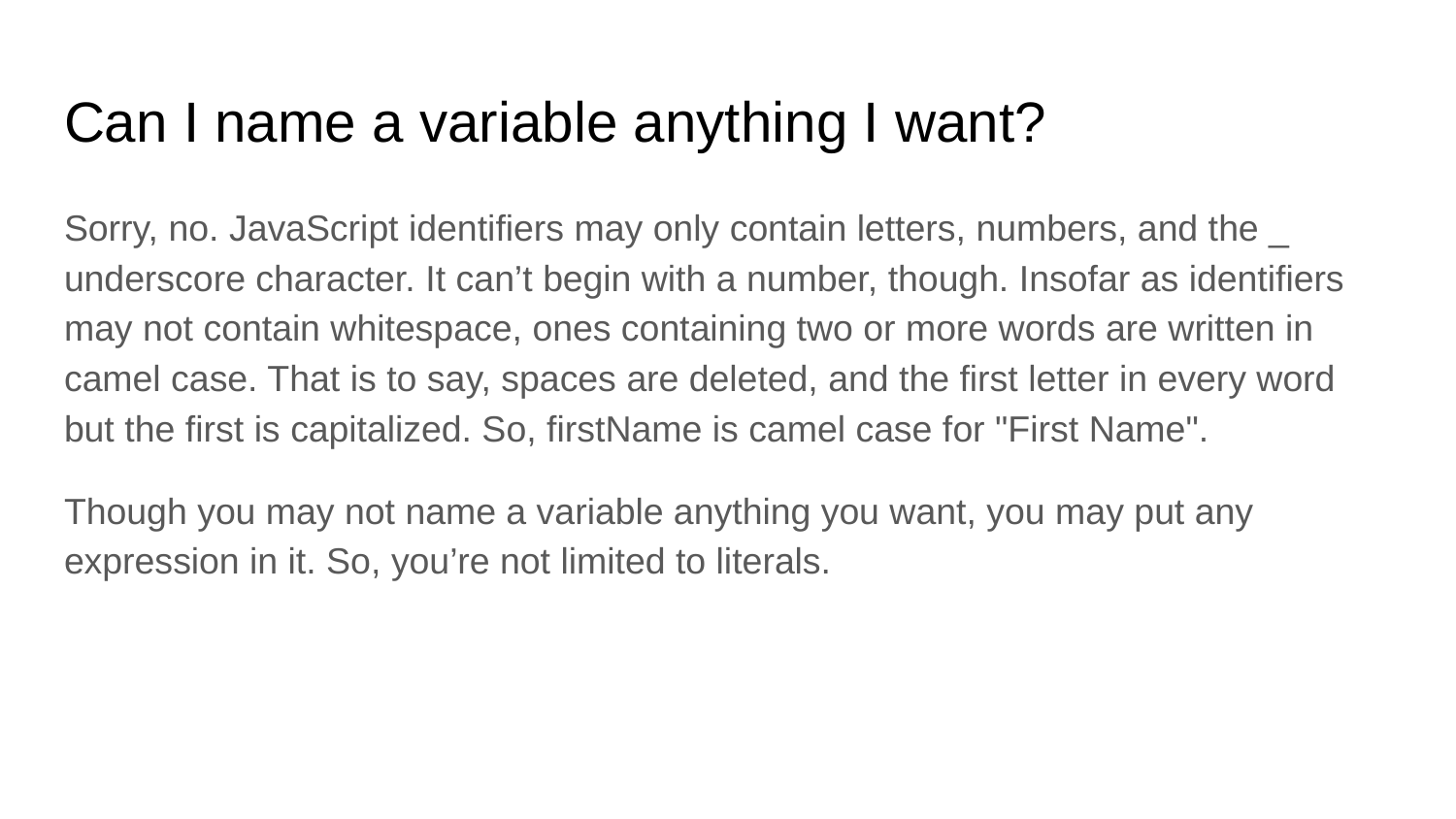

# Can I name a variable anything I want?

Sorry, no. JavaScript identifiers may only contain letters, numbers, and the _ underscore character. It can’t begin with a number, though. Insofar as identifiers may not contain whitespace, ones containing two or more words are written in camel case. That is to say, spaces are deleted, and the first letter in every word but the first is capitalized. So, firstName is camel case for "First Name".
Though you may not name a variable anything you want, you may put any expression in it. So, you’re not limited to literals.